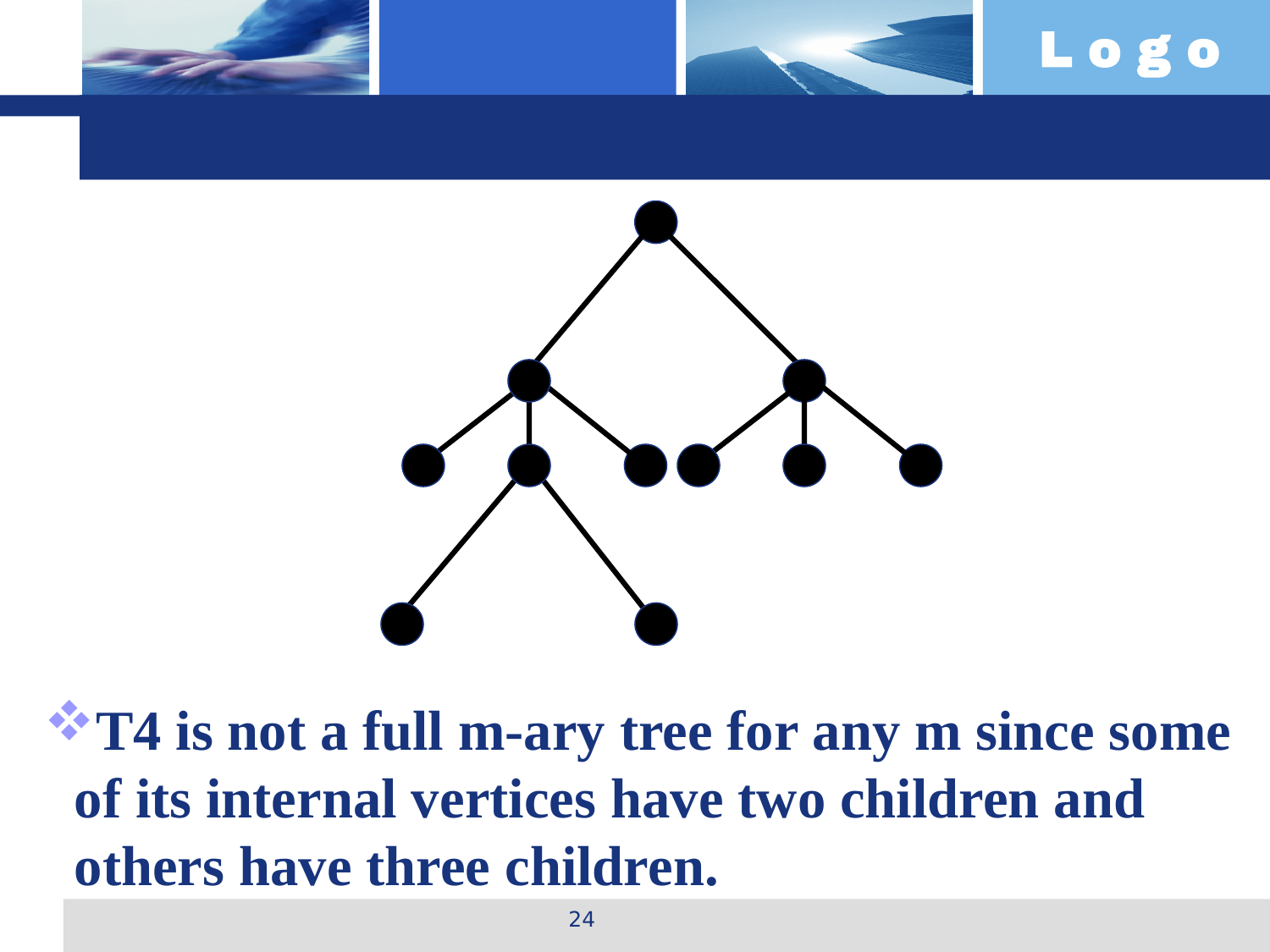

T4 is not a full m-ary tree for any m since some of its internal vertices have two children and others have three children.
24